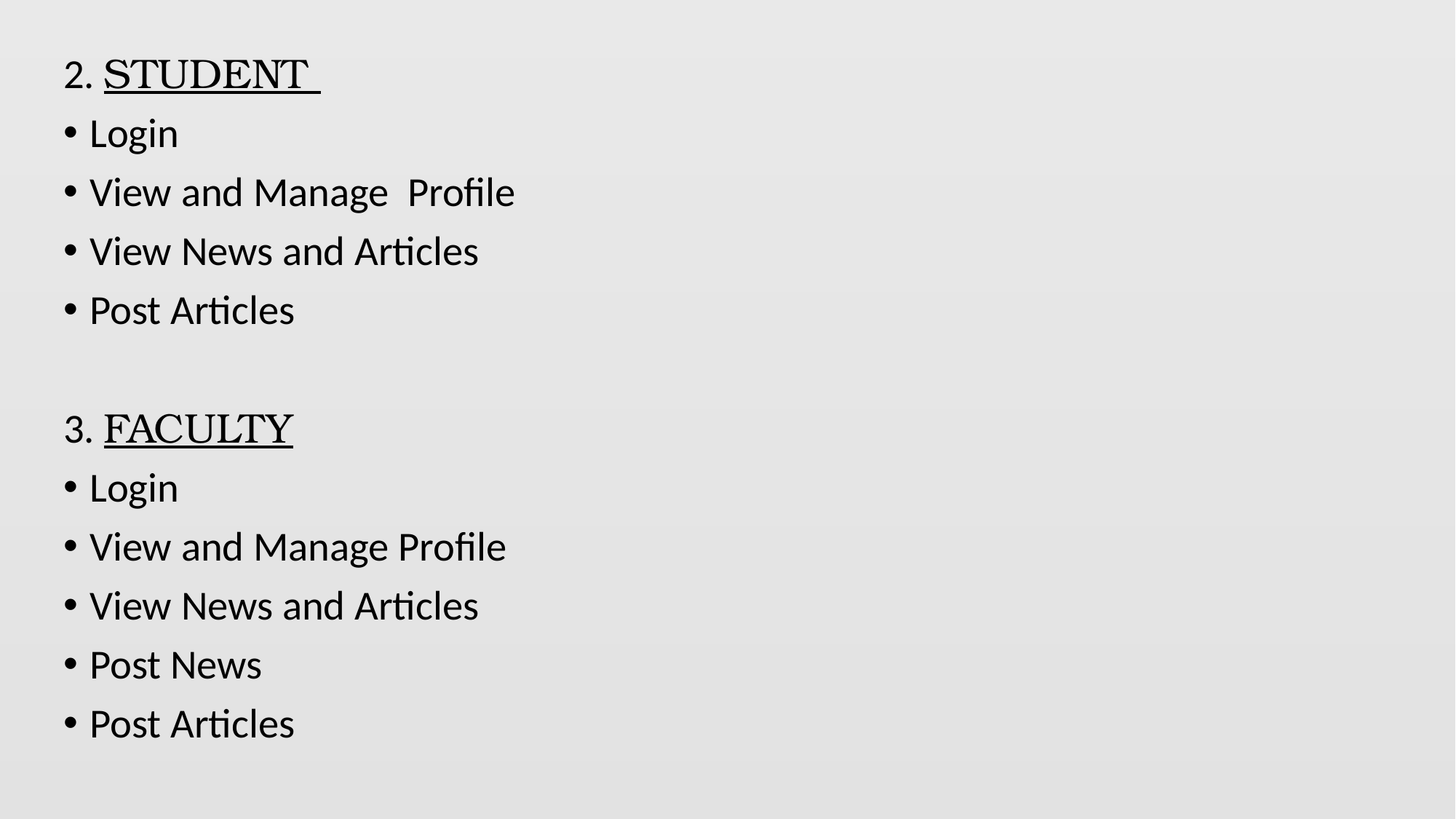

2. STUDENT
Login
View and Manage  Profile
View News and Articles
Post Articles

3. FACULTY
Login
View and Manage Profile
View News and Articles
Post News
Post Articles